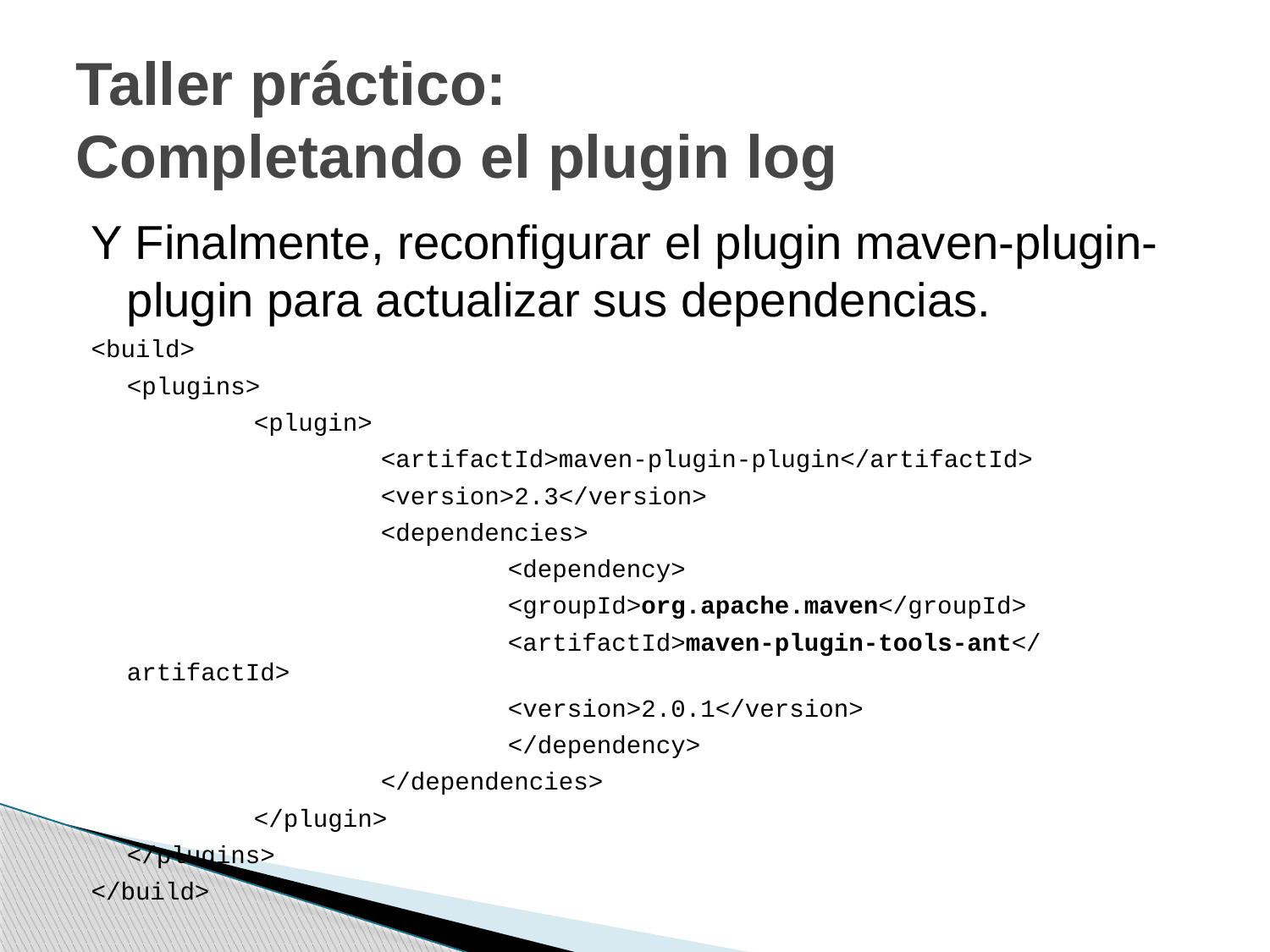

# Taller práctico: Completando el plugin log
Y Finalmente, reconfigurar el plugin maven-plugin-plugin para actualizar sus dependencias.
<build>
	<plugins>
		<plugin>
			<artifactId>maven-plugin-plugin</artifactId>
			<version>2.3</version>
			<dependencies>
				<dependency>
				<groupId>org.apache.maven</groupId>
				<artifactId>maven-plugin-tools-ant</artifactId>
				<version>2.0.1</version>
				</dependency>
			</dependencies>
		</plugin>
	</plugins>
</build>